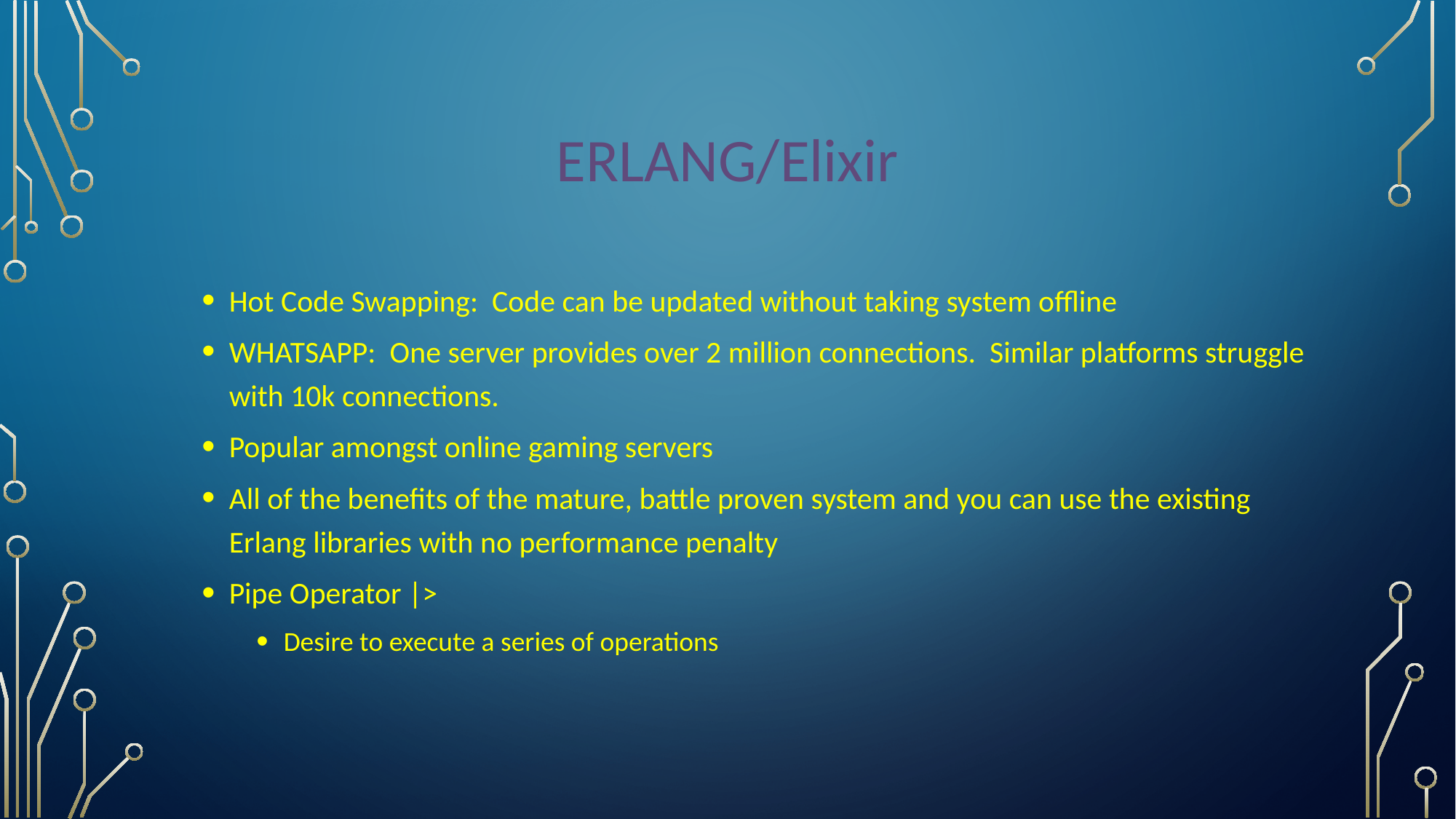

# ERLANG/Elixir
Hot Code Swapping:  Code can be updated without taking system offline
WHATSAPP:  One server provides over 2 million connections.  Similar platforms struggle with 10k connections.
Popular amongst online gaming servers
All of the benefits of the mature, battle proven system and you can use the existing Erlang libraries with no performance penalty
Pipe Operator |>
Desire to execute a series of operations